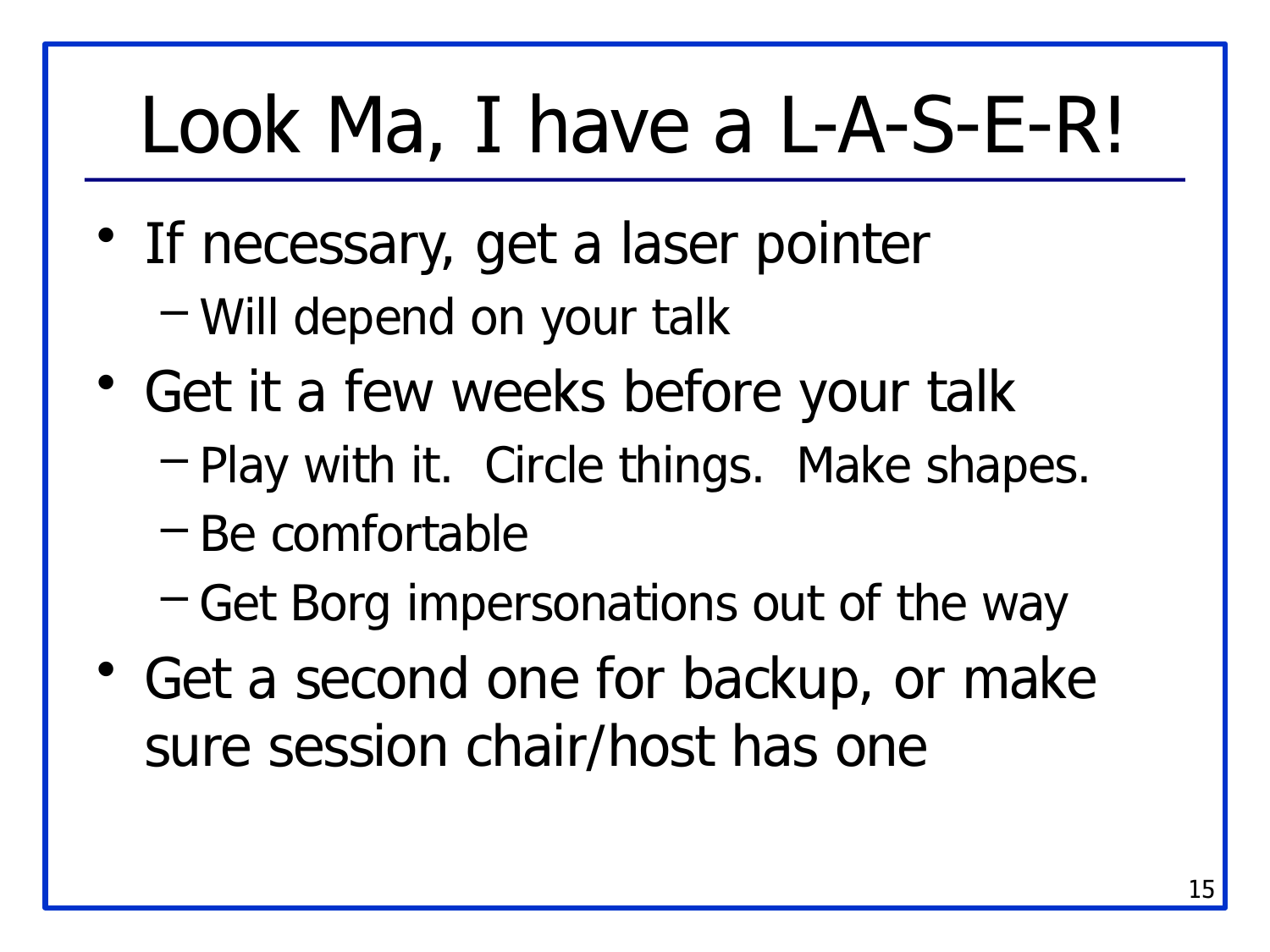

# Look Ma, I have a L-A-S-E-R!
If necessary, get a laser pointer
Will depend on your talk
Get it a few weeks before your talk
Play with it.  Circle things.  Make shapes.
Be comfortable
Get Borg impersonations out of the way
Get a second one for backup, or make sure session chair/host has one
15